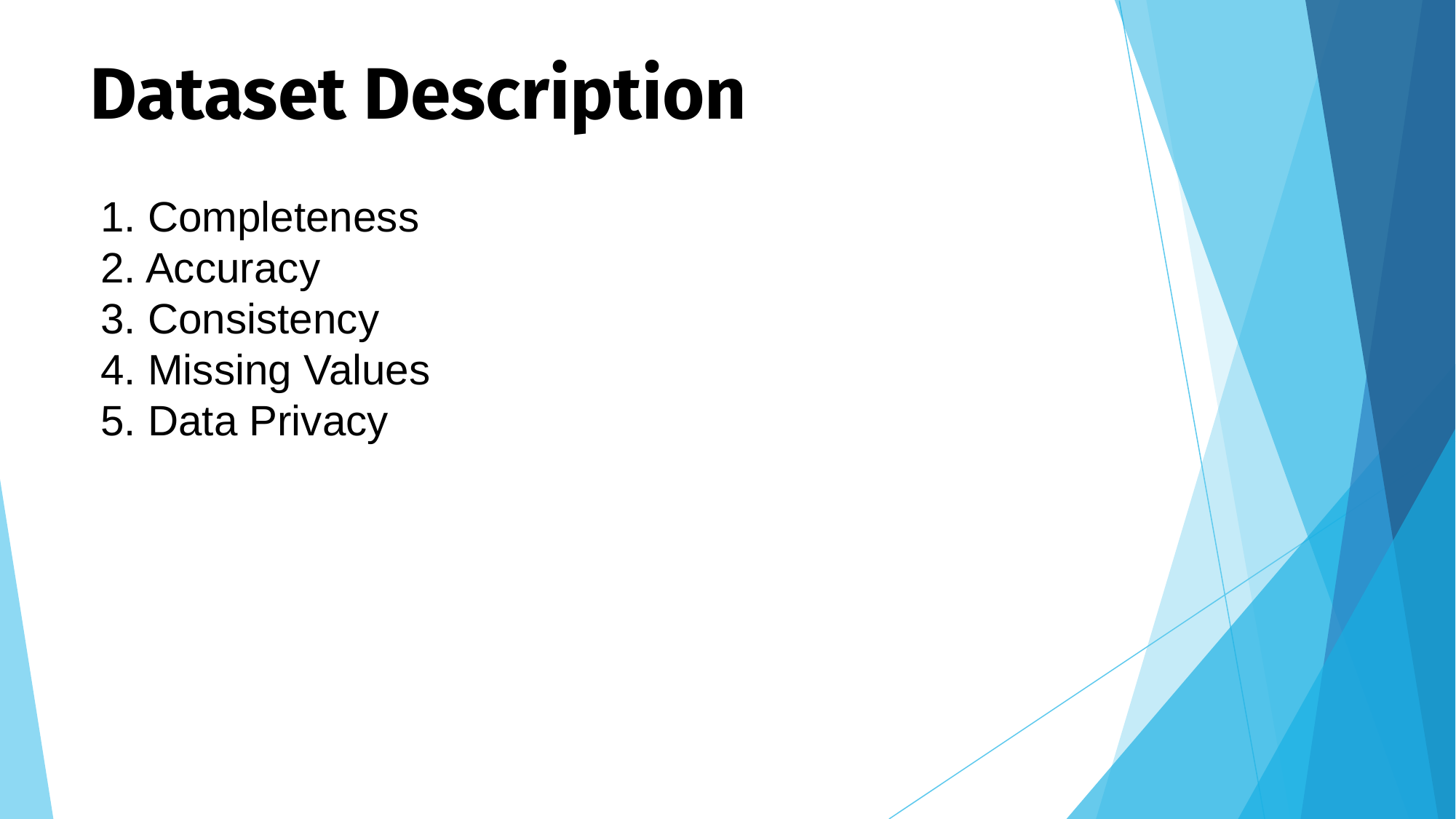

# Dataset Description
1. Completeness
2. Accuracy
3. Consistency
4. Missing Values
5. Data Privacy